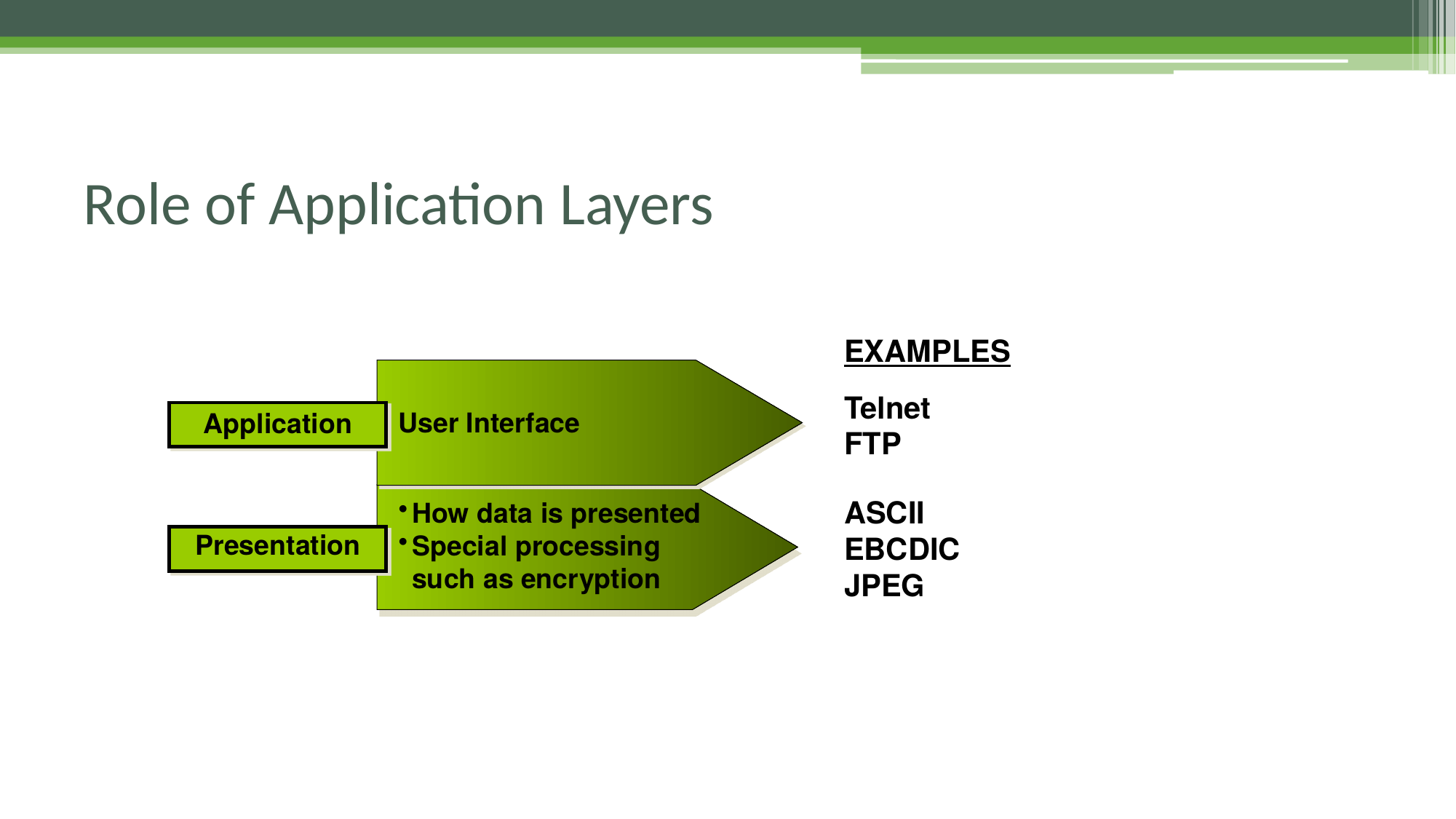

# Role of Application Layers
EXAMPLES

Telnet
FTP
User Interface
Application

ASCII
EBCDIC
JPEG
How data is presented
Special processing such as encryption
Presentation